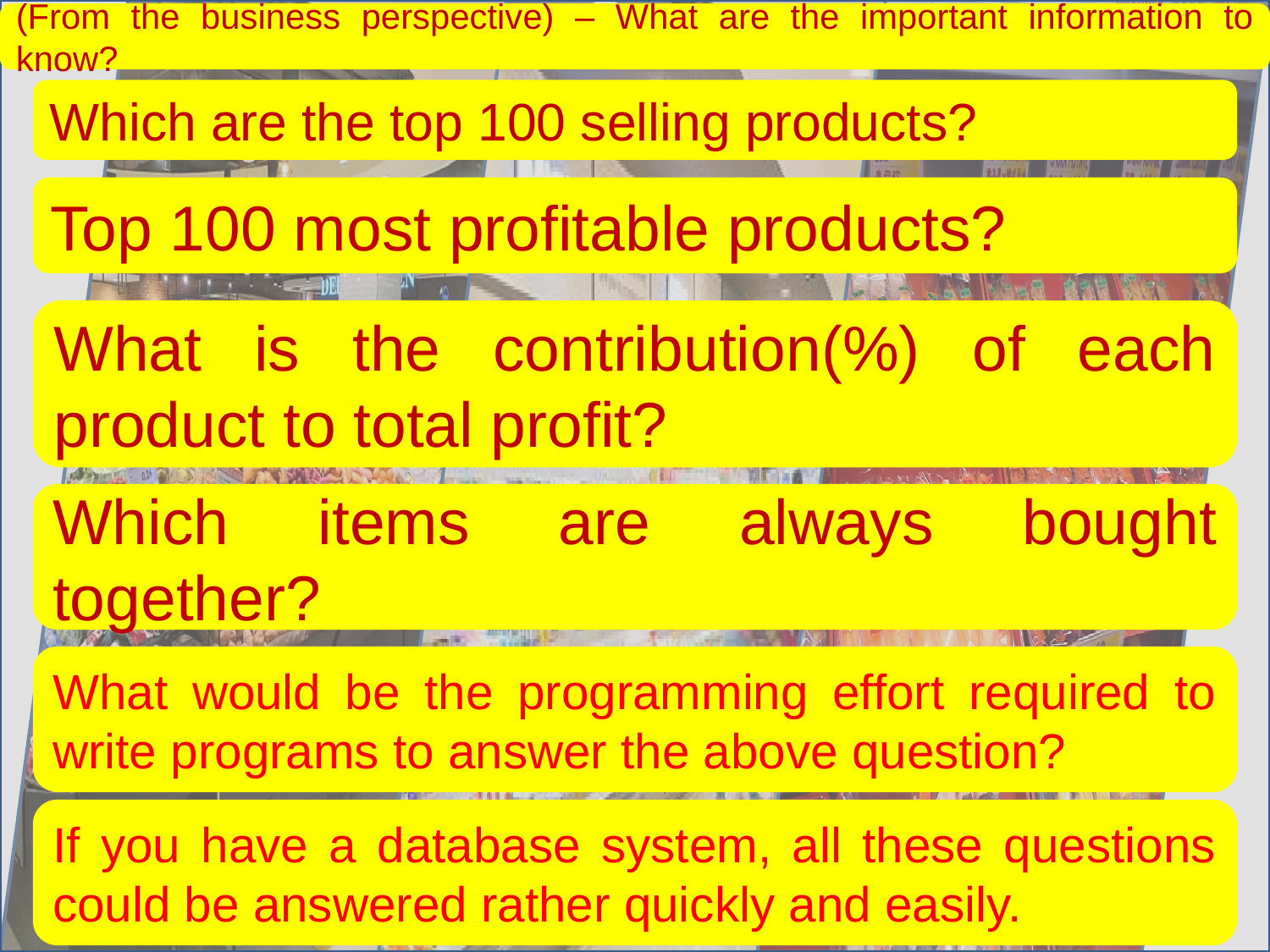

(From the business perspective) – What are the important information to know?
Which are the top 100 selling products?
Top 100 most profitable products?
What is the contribution(%) of each product to total profit?
Which items are always bought together?
What would be the programming effort required to write programs to answer the above question?
If you have a database system, all these questions could be answered rather quickly and easily.